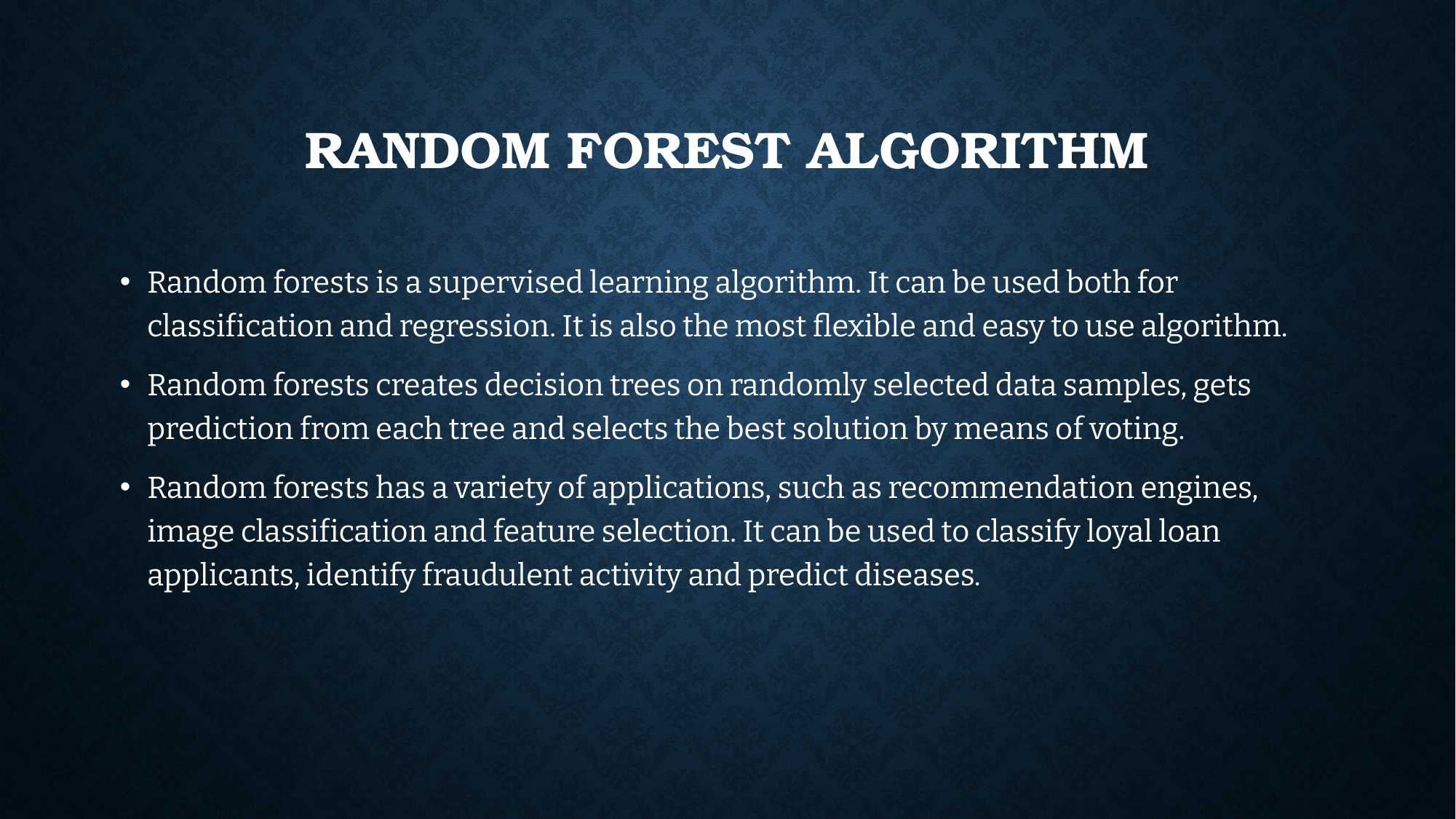

# Random forest algorithm
Random forests is a supervised learning algorithm. It can be used both for classification and regression. It is also the most flexible and easy to use algorithm.
Random forests creates decision trees on randomly selected data samples, gets prediction from each tree and selects the best solution by means of voting.
Random forests has a variety of applications, such as recommendation engines, image classification and feature selection. It can be used to classify loyal loan applicants, identify fraudulent activity and predict diseases.